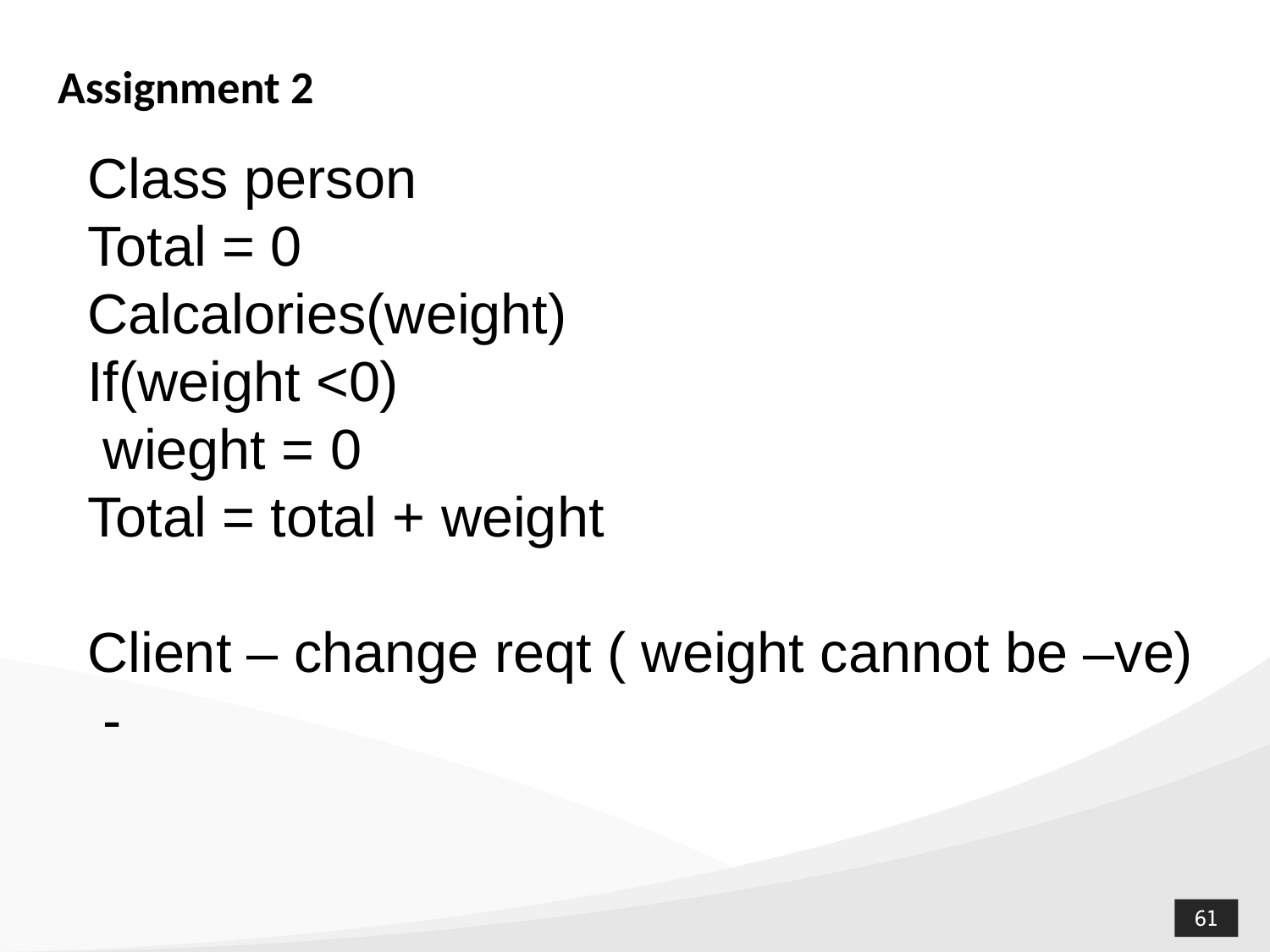

Assignment 2
Class person
Total = 0
Calcalories(weight)
If(weight <0)
 wieght = 0
Total = total + weight

Client – change reqt ( weight cannot be –ve)
 -